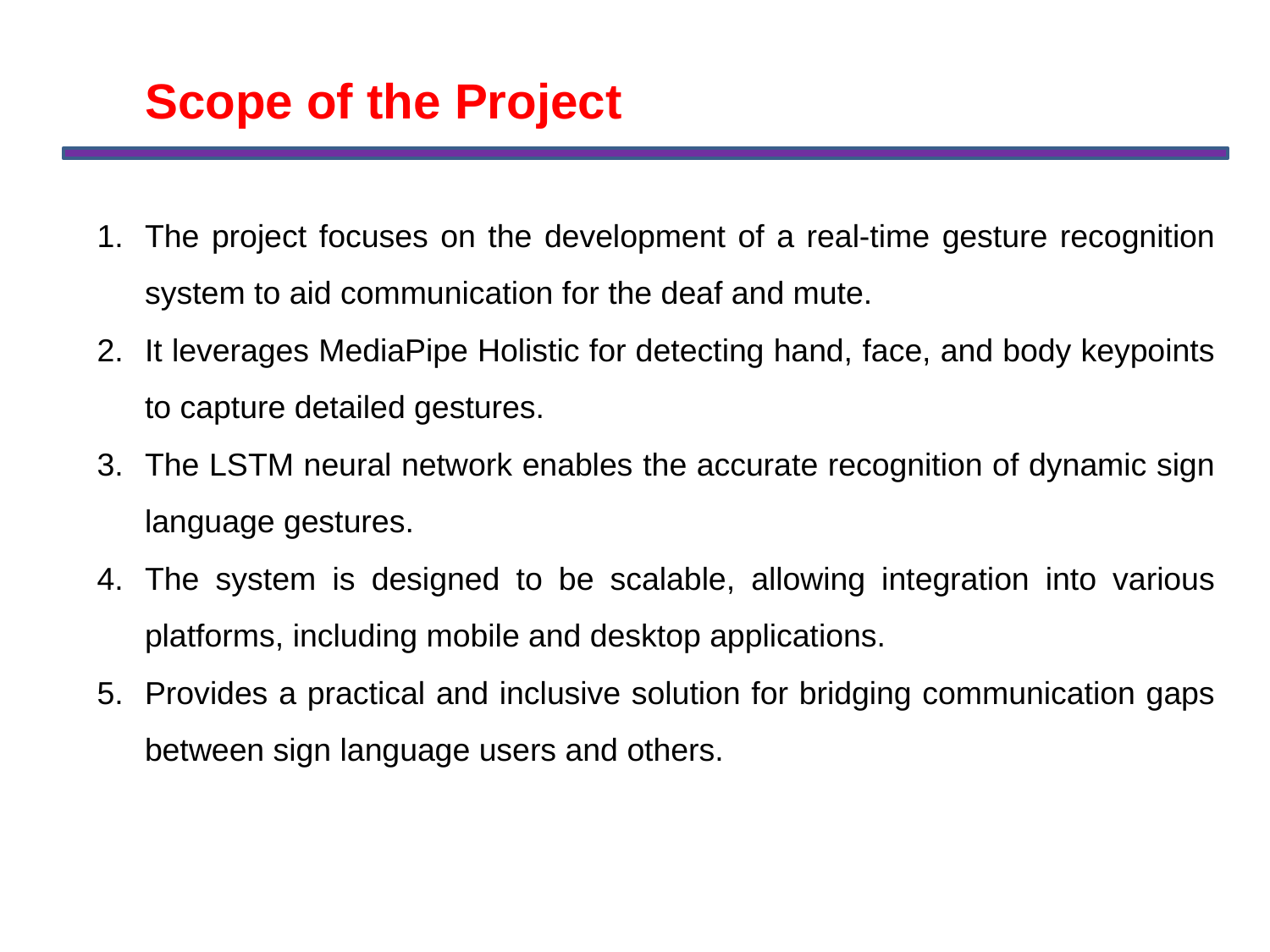

Scope of the Project

The project focuses on the development of a real-time gesture recognition system to aid communication for the deaf and mute.
It leverages MediaPipe Holistic for detecting hand, face, and body keypoints to capture detailed gestures.
The LSTM neural network enables the accurate recognition of dynamic sign language gestures.
The system is designed to be scalable, allowing integration into various platforms, including mobile and desktop applications.
Provides a practical and inclusive solution for bridging communication gaps between sign language users and others.